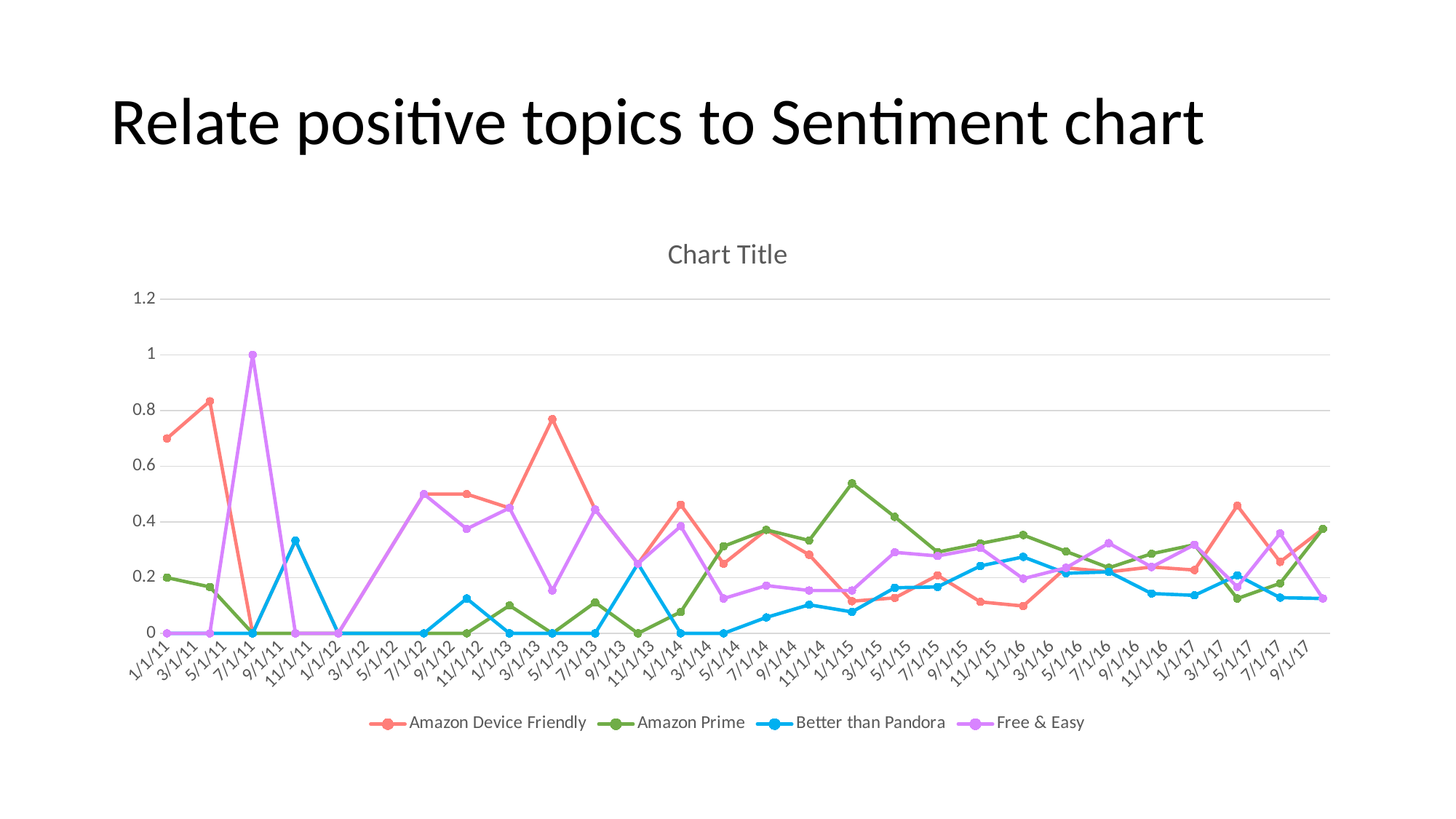

# Relate positive topics to Sentiment chart

### Chart:

| Category | Amazon Device Friendly | Amazon Prime | Better than Pandora | Free & Easy |
|---|---|---|---|---|
| 40544.0 | 0.7 | 0.2 | 0.0 | 0.0 |
| 40634.0 | 0.833333333333333 | 0.166666666666667 | 0.0 | 0.0 |
| 40725.0 | 0.0 | 0.0 | 0.0 | 1.0 |
| 40817.0 | 0.333333333333333 | 0.0 | 0.333333333333333 | 0.0 |
| 40909.0 | 0.0 | 0.0 | 0.0 | 0.0 |
| 41091.0 | 0.5 | 0.0 | 0.0 | 0.5 |
| 41183.0 | 0.5 | 0.0 | 0.125 | 0.375 |
| 41275.0 | 0.45 | 0.1 | 0.0 | 0.45 |
| 41365.0 | 0.769230769230769 | 0.0 | 0.0 | 0.153846153846154 |
| 41456.0 | 0.444444444444444 | 0.111111111111111 | 0.0 | 0.444444444444444 |
| 41548.0 | 0.25 | 0.0 | 0.25 | 0.25 |
| 41640.0 | 0.461538461538462 | 0.0769230769230769 | 0.0 | 0.384615384615385 |
| 41730.0 | 0.25 | 0.3125 | 0.0 | 0.125 |
| 41821.0 | 0.371428571428571 | 0.371428571428571 | 0.0571428571428571 | 0.171428571428571 |
| 41913.0 | 0.282051282051282 | 0.333333333333333 | 0.102564102564103 | 0.153846153846154 |
| 42005.0 | 0.115384615384615 | 0.538461538461538 | 0.0769230769230769 | 0.153846153846154 |
| 42095.0 | 0.127272727272727 | 0.418181818181818 | 0.163636363636364 | 0.290909090909091 |
| 42186.0 | 0.208333333333333 | 0.291666666666667 | 0.166666666666667 | 0.277777777777778 |
| 42278.0 | 0.112903225806452 | 0.32258064516129 | 0.241935483870968 | 0.306451612903226 |
| 42370.0 | 0.0980392156862745 | 0.352941176470588 | 0.274509803921569 | 0.196078431372549 |
| 42461.0 | 0.235294117647059 | 0.294117647058824 | 0.215686274509804 | 0.235294117647059 |
| 42552.0 | 0.220588235294118 | 0.235294117647059 | 0.220588235294118 | 0.323529411764706 |
| 42644.0 | 0.238095238095238 | 0.285714285714286 | 0.142857142857143 | 0.238095238095238 |
| 42736.0 | 0.227272727272727 | 0.318181818181818 | 0.136363636363636 | 0.318181818181818 |
| 42826.0 | 0.458333333333333 | 0.125 | 0.208333333333333 | 0.166666666666667 |
| 42917.0 | 0.256410256410256 | 0.179487179487179 | 0.128205128205128 | 0.358974358974359 |
| 43009.0 | 0.375 | 0.375 | 0.125 | 0.125 |